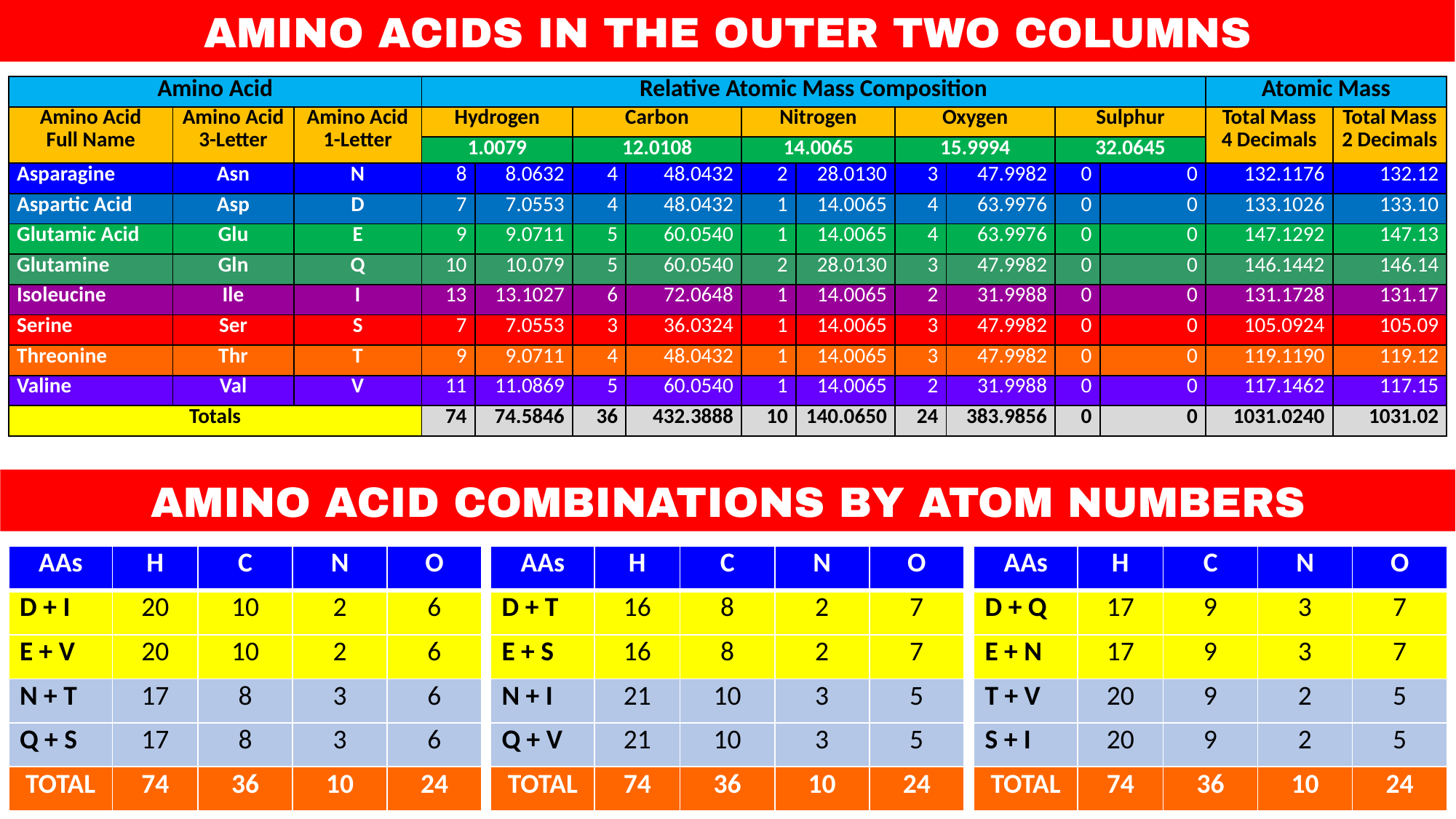

AMINO ACIDS IN THE OUTER TWO COLUMNS
| Amino Acid |  |  | Relative Atomic Mass Composition |  |  |  |  |  |  |  |  |  | Atomic Mass |  |
| --- | --- | --- | --- | --- | --- | --- | --- | --- | --- | --- | --- | --- | --- | --- |
| Amino Acid Full Name | Amino Acid 3-Letter | Amino Acid 1-Letter | Hydrogen |  | Carbon |  | Nitrogen |  | Oxygen |  | Sulphur |  | Total Mass 4 Decimals | Total Mass 2 Decimals |
|  |  |  | 1.0079 |  | 12.0108 |  | 14.0065 |  | 15.9994 |  | 32.0645 |  |  |  |
| Asparagine | Asn | N | 8 | 8.0632 | 4 | 48.0432 | 2 | 28.0130 | 3 | 47.9982 | 0 | 0 | 132.1176 | 132.12 |
| Aspartic Acid | Asp | D | 7 | 7.0553 | 4 | 48.0432 | 1 | 14.0065 | 4 | 63.9976 | 0 | 0 | 133.1026 | 133.10 |
| Glutamic Acid | Glu | E | 9 | 9.0711 | 5 | 60.0540 | 1 | 14.0065 | 4 | 63.9976 | 0 | 0 | 147.1292 | 147.13 |
| Glutamine | Gln | Q | 10 | 10.079 | 5 | 60.0540 | 2 | 28.0130 | 3 | 47.9982 | 0 | 0 | 146.1442 | 146.14 |
| Isoleucine | Ile | I | 13 | 13.1027 | 6 | 72.0648 | 1 | 14.0065 | 2 | 31.9988 | 0 | 0 | 131.1728 | 131.17 |
| Serine | Ser | S | 7 | 7.0553 | 3 | 36.0324 | 1 | 14.0065 | 3 | 47.9982 | 0 | 0 | 105.0924 | 105.09 |
| Threonine | Thr | T | 9 | 9.0711 | 4 | 48.0432 | 1 | 14.0065 | 3 | 47.9982 | 0 | 0 | 119.1190 | 119.12 |
| Valine | Val | V | 11 | 11.0869 | 5 | 60.0540 | 1 | 14.0065 | 2 | 31.9988 | 0 | 0 | 117.1462 | 117.15 |
| Totals |  |  | 74 | 74.5846 | 36 | 432.3888 | 10 | 140.0650 | 24 | 383.9856 | 0 | 0 | 1031.0240 | 1031.02 |
AMINO ACID COMBINATIONS BY ATOM NUMBERS
| AAs | H | C | N | O |
| --- | --- | --- | --- | --- |
| D + I | 20 | 10 | 2 | 6 |
| E + V | 20 | 10 | 2 | 6 |
| N + T | 17 | 8 | 3 | 6 |
| Q + S | 17 | 8 | 3 | 6 |
| TOTAL | 74 | 36 | 10 | 24 |
| AAs | H | C | N | O |
| --- | --- | --- | --- | --- |
| D + T | 16 | 8 | 2 | 7 |
| E + S | 16 | 8 | 2 | 7 |
| N + I | 21 | 10 | 3 | 5 |
| Q + V | 21 | 10 | 3 | 5 |
| TOTAL | 74 | 36 | 10 | 24 |
| AAs | H | C | N | O |
| --- | --- | --- | --- | --- |
| D + Q | 17 | 9 | 3 | 7 |
| E + N | 17 | 9 | 3 | 7 |
| T + V | 20 | 9 | 2 | 5 |
| S + I | 20 | 9 | 2 | 5 |
| TOTAL | 74 | 36 | 10 | 24 |